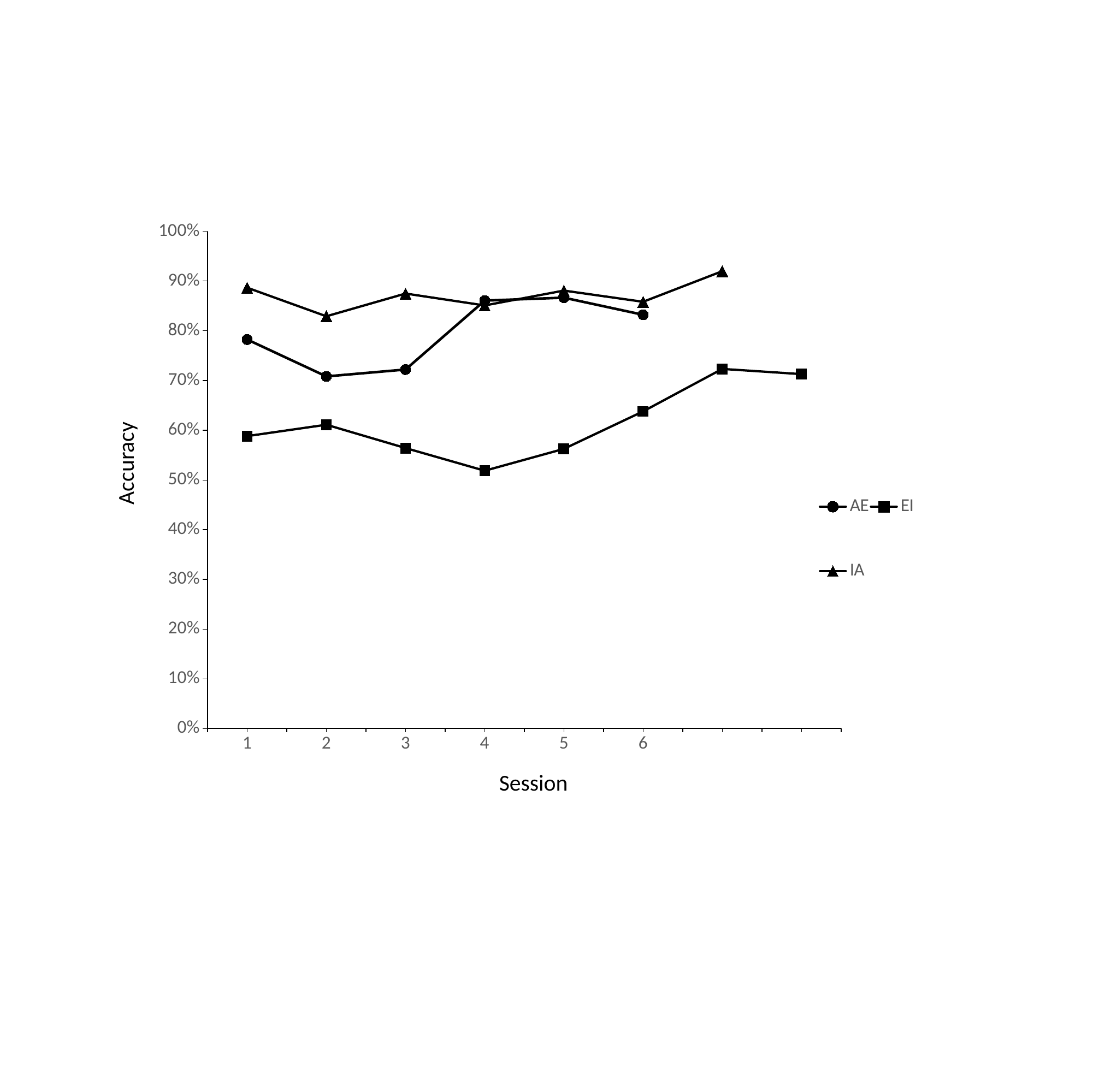

### Chart

| Category | AE | EI | IA |
|---|---|---|---|
Accuracy
Session